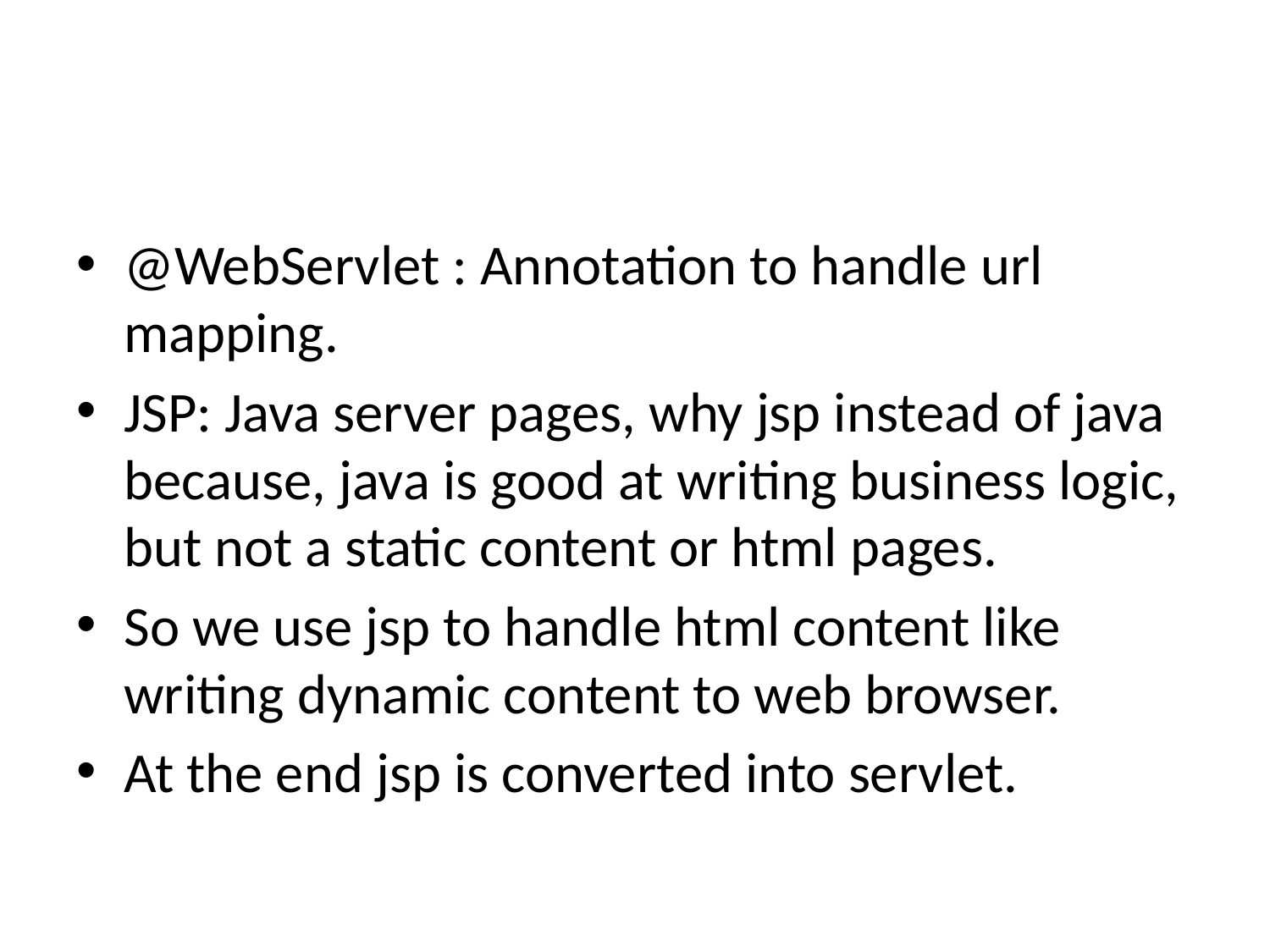

#
@WebServlet : Annotation to handle url mapping.
JSP: Java server pages, why jsp instead of java because, java is good at writing business logic, but not a static content or html pages.
So we use jsp to handle html content like writing dynamic content to web browser.
At the end jsp is converted into servlet.